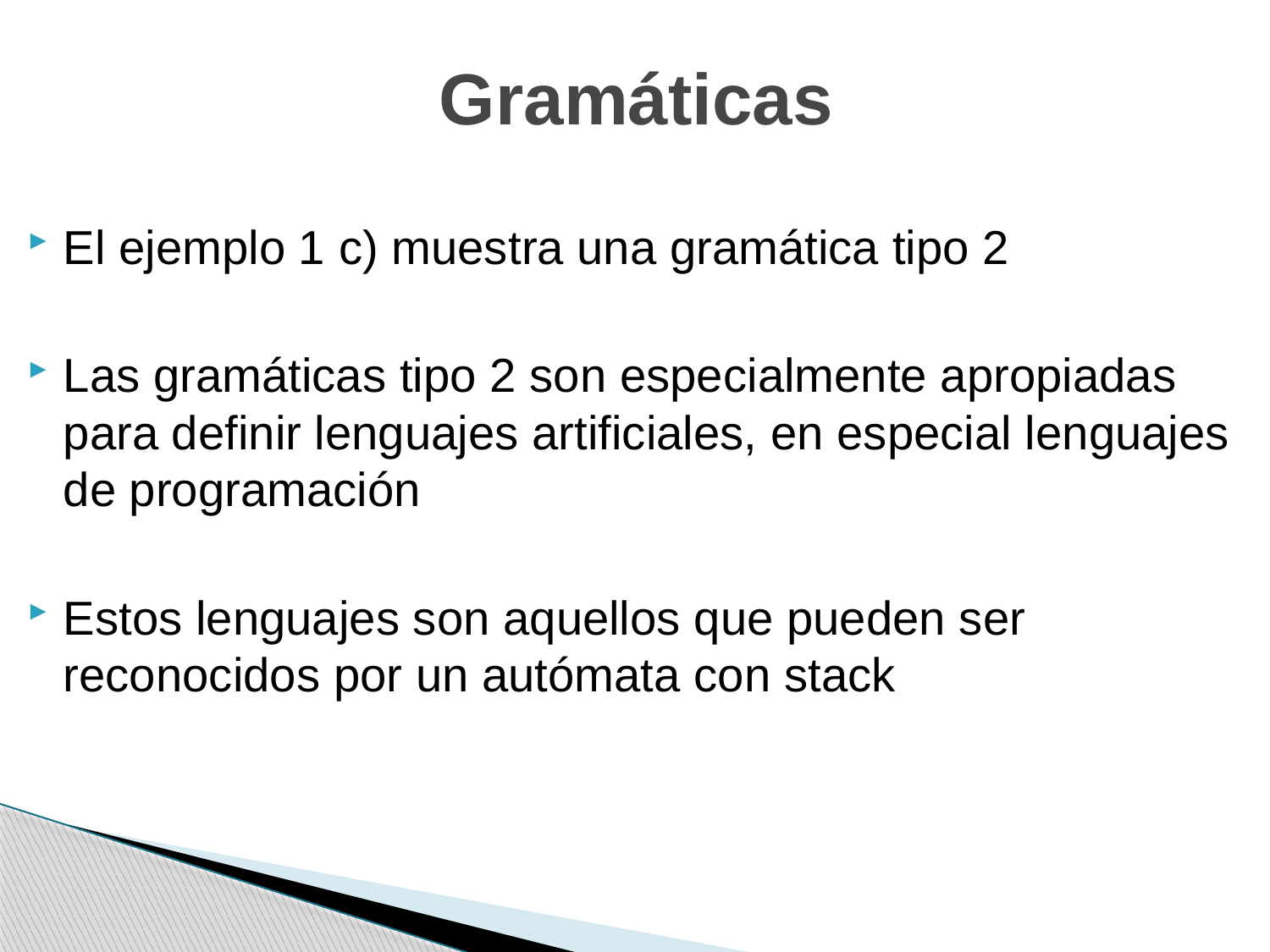

# Gramáticas

El ejemplo 1 c) muestra una gramática tipo 2

Las gramáticas tipo 2 son especialmente apropiadas para definir lenguajes artificiales, en especial lenguajes de programación

Estos lenguajes son aquellos que pueden ser reconocidos por un autómata con stack